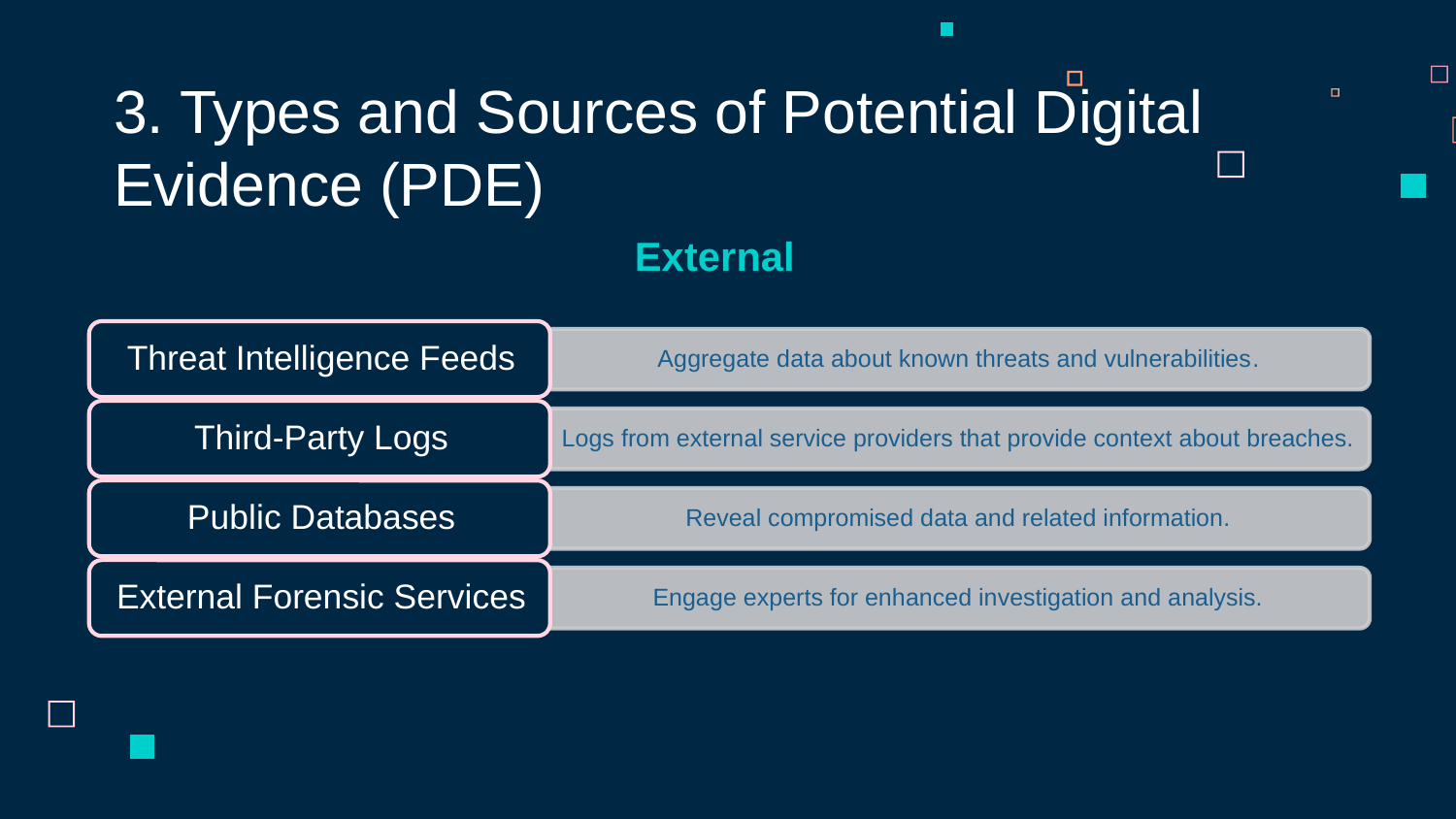

3. Types and Sources of Potential Digital Evidence (PDE)
External
Aggregate data about known threats and vulnerabilities.
Threat Intelligence Feeds
Logs from external service providers that provide context about breaches.
Third-Party Logs
Reveal compromised data and related information.
Public Databases
Engage experts for enhanced investigation and analysis.
External Forensic Services